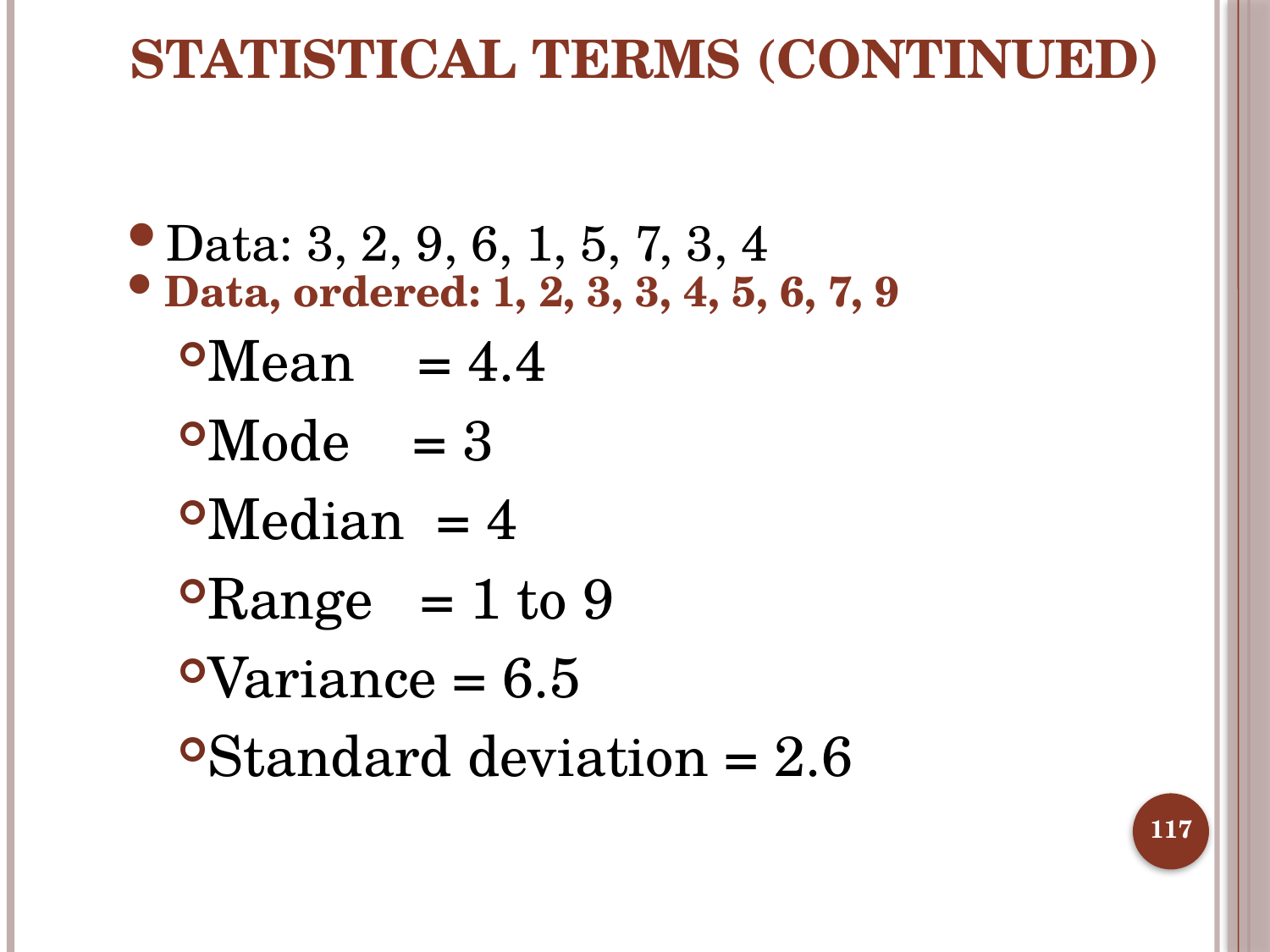

# Statistical Terms (Continued)
Data: 3, 2, 9, 6, 1, 5, 7, 3, 4
Data, ordered: 1, 2, 3, 3, 4, 5, 6, 7, 9
Mean    = 4.4
Mode    = 3
Median  = 4
Range   = 1 to 9
Variance = 6.5
Standard deviation = 2.6

117